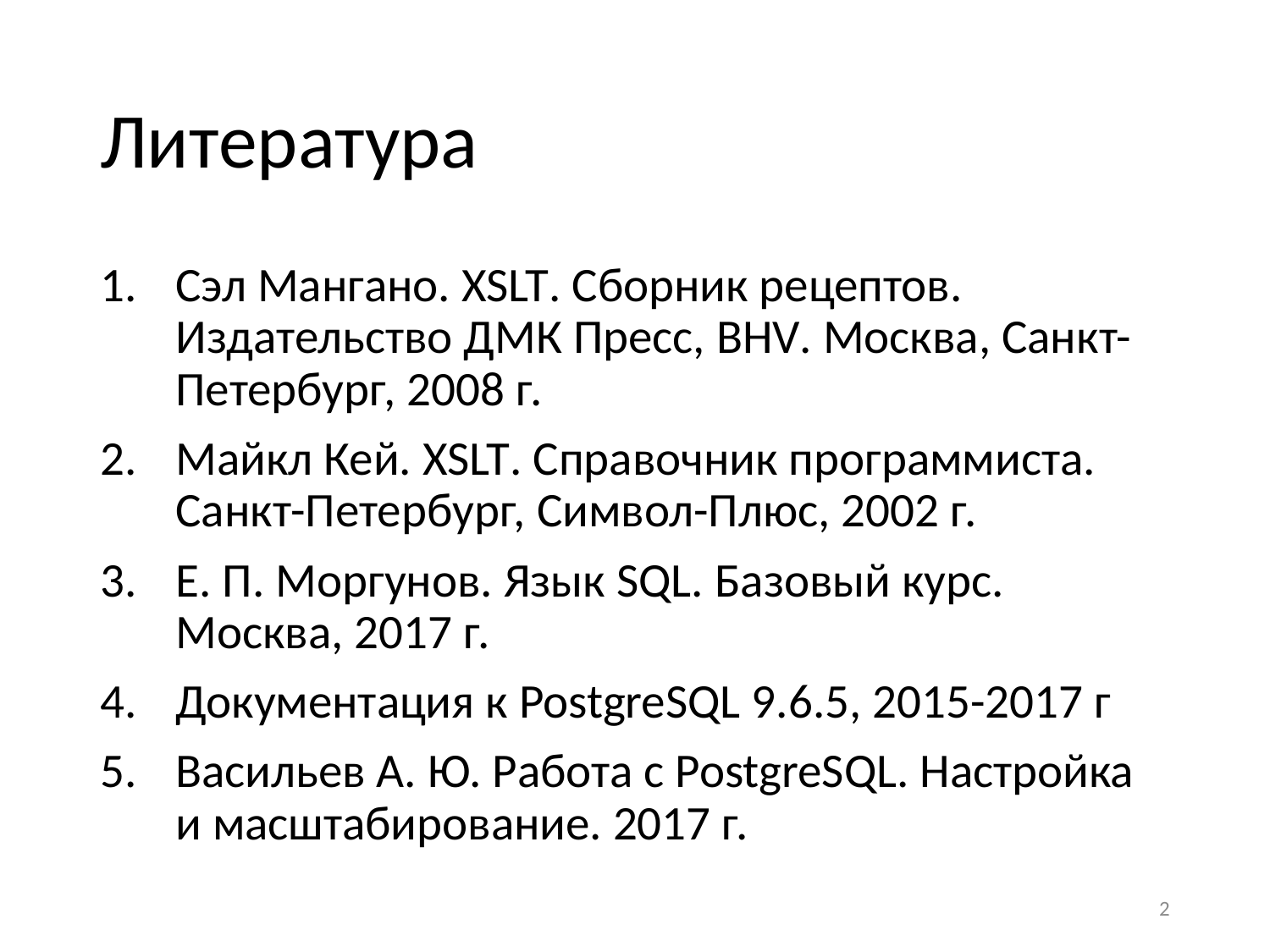

# Литература
Сэл Мангано. XSLT. Сборник рецептов. Издательство ДМК Пресс, BHV. Москва, Санкт-Петербург, 2008 г.
Майкл Кей. XSLT. Справочник программиста. Санкт-Петербург, Символ-Плюс, 2002 г.
Е. П. Моргунов. Язык SQL. Базовый курс. Москва, 2017 г.
Документация к PostgreSQL 9.6.5, 2015-2017 г
Васильев А. Ю. Работа с PostgreSQL. Настройка и масштабирование. 2017 г.
2